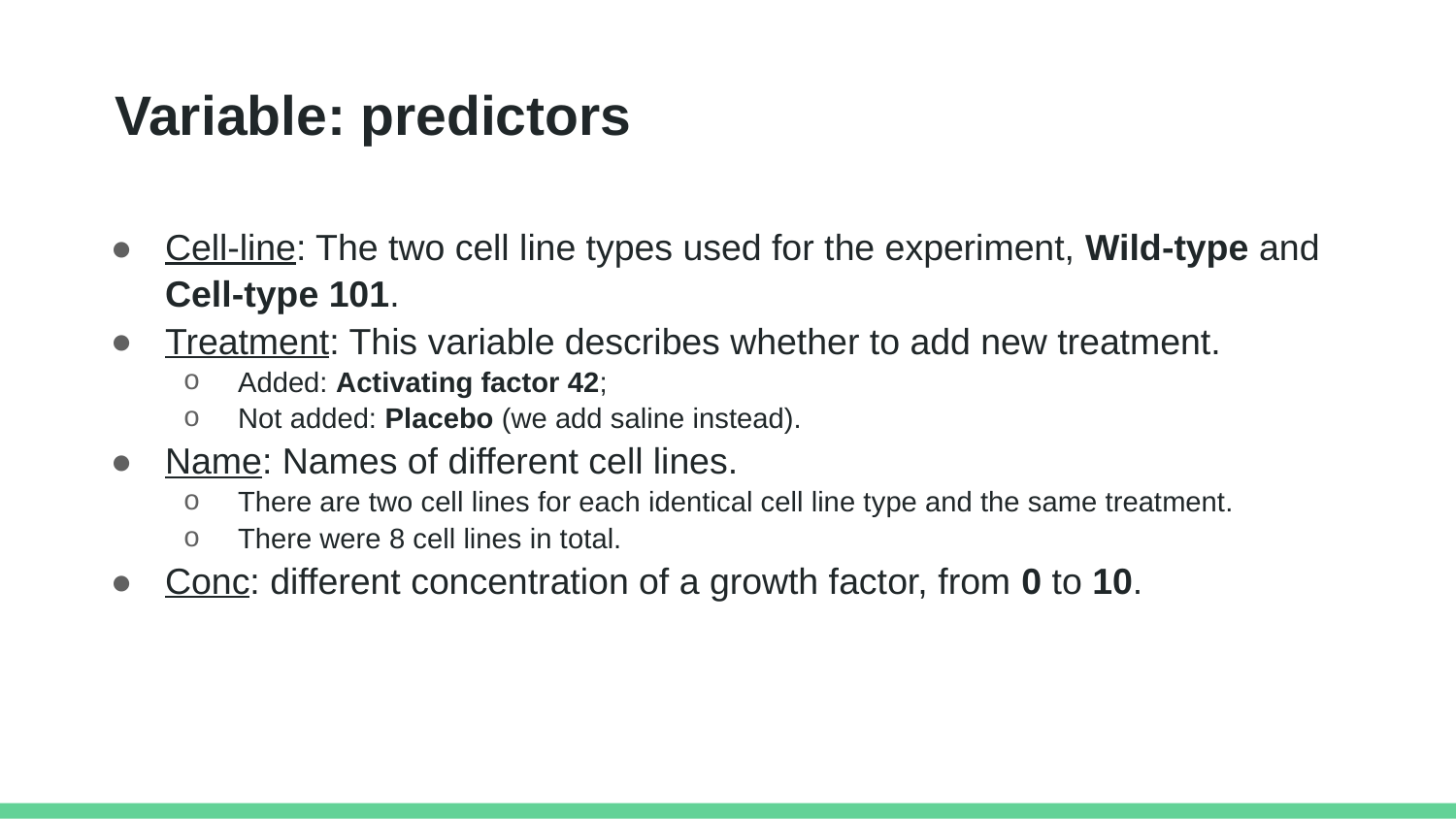

# Variable: predictors
Cell-line: The two cell line types used for the experiment, Wild-type and Cell-type 101.
Treatment: This variable describes whether to add new treatment.
Added: Activating factor 42;
Not added: Placebo (we add saline instead).
Name: Names of different cell lines.
There are two cell lines for each identical cell line type and the same treatment.
There were 8 cell lines in total.
Conc: different concentration of a growth factor, from 0 to 10.